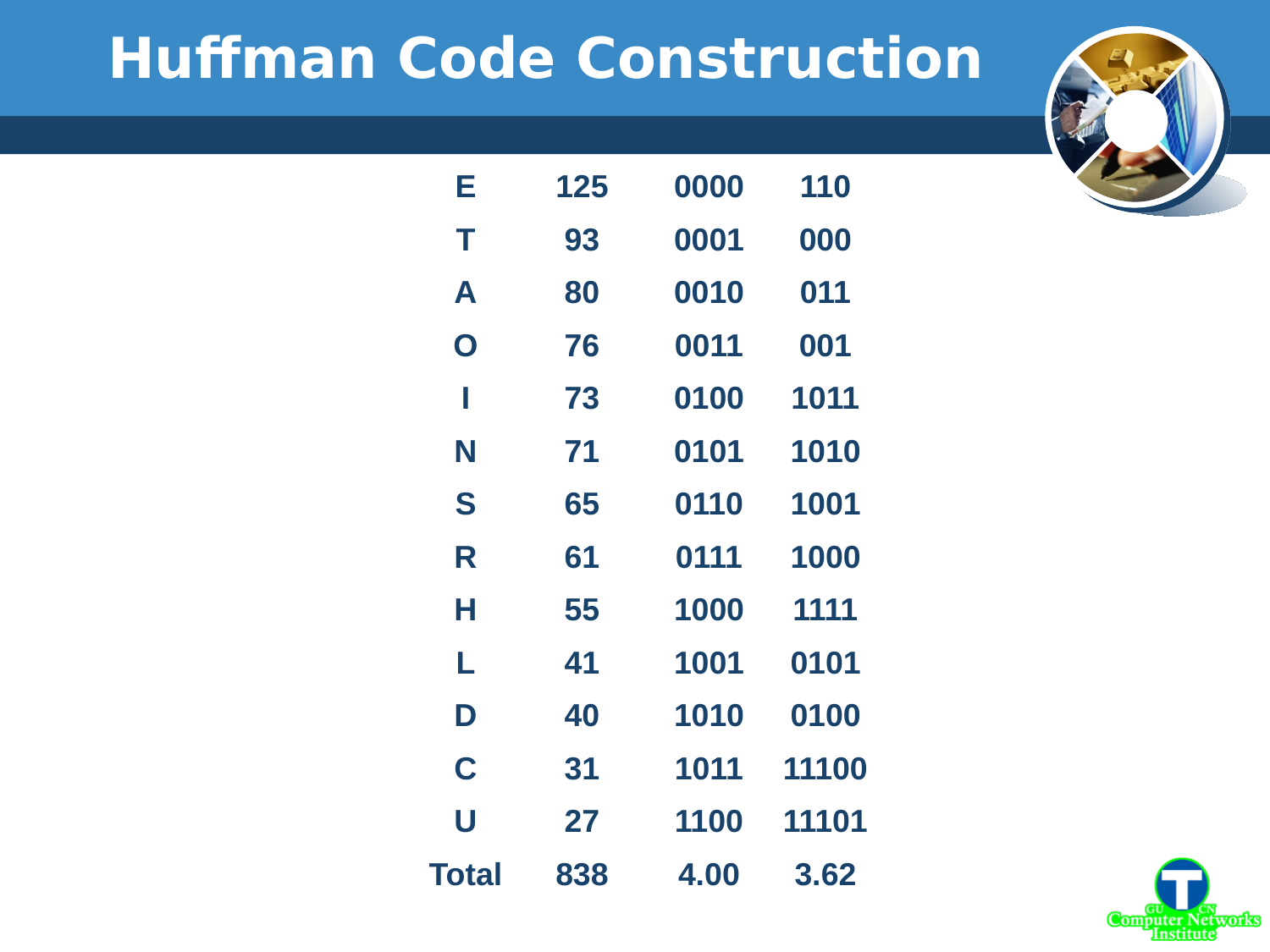

# Huffman Code Construction
Char
Freq
Fixed
Huff
E
125
0000
110
T
93
0001
000
A
80
0010
011
O
76
0011
001
I
73
0100
1011
N
71
0101
1010
S
65
0110
1001
R
61
0111
1000
H
55
1000
1111
L
41
1001
0101
D
40
1010
0100
C
31
1011
11100
U
27
1100
11101
Total
838
4.00
3.62
157